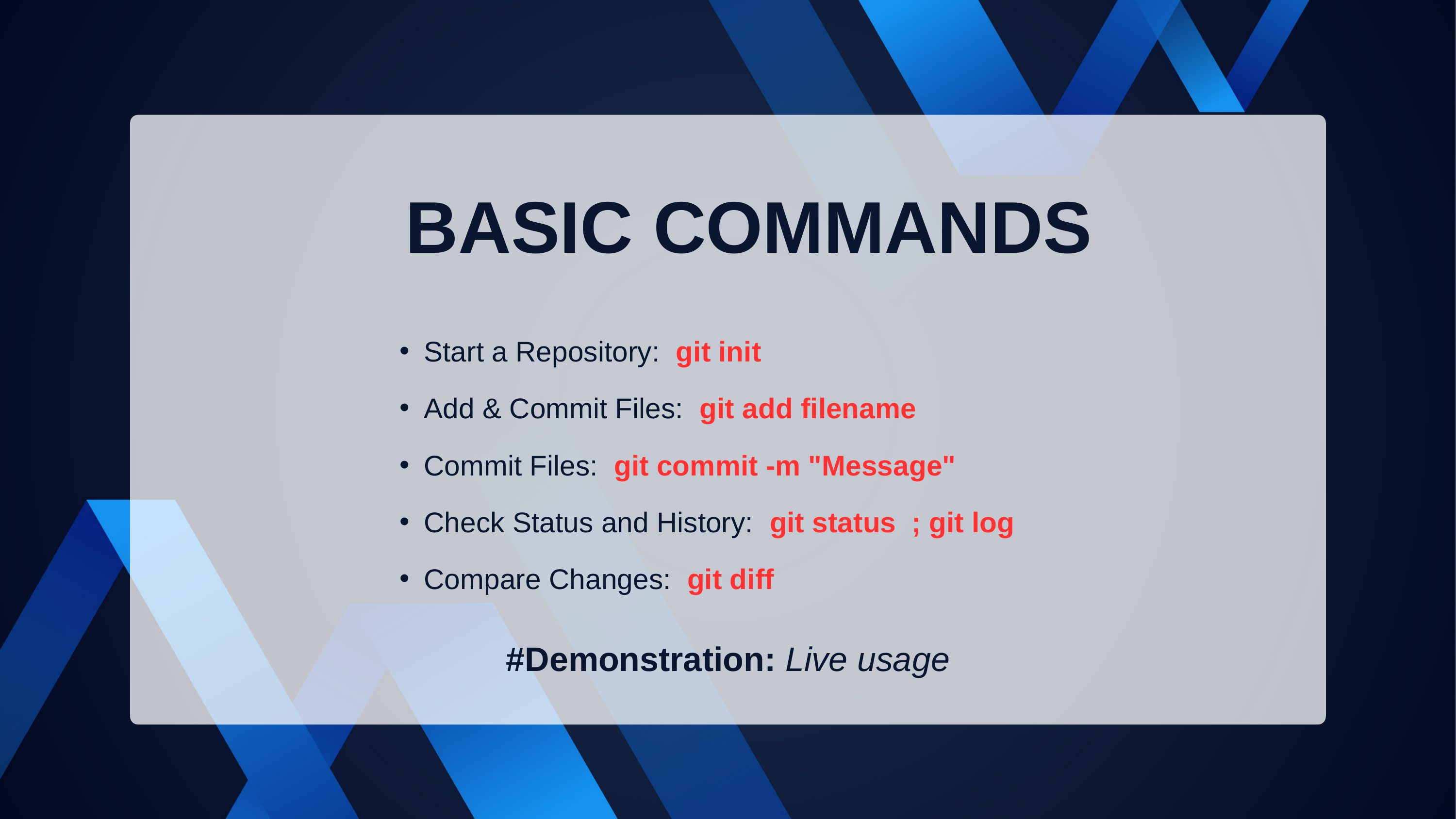

BASIC COMMANDS
Start a Repository:  git init
Add & Commit Files:  git add filename
Commit Files:  git commit -m "Message"
Check Status and History:  git status  ; git log
Compare Changes:  git diff
#Demonstration: Live usage